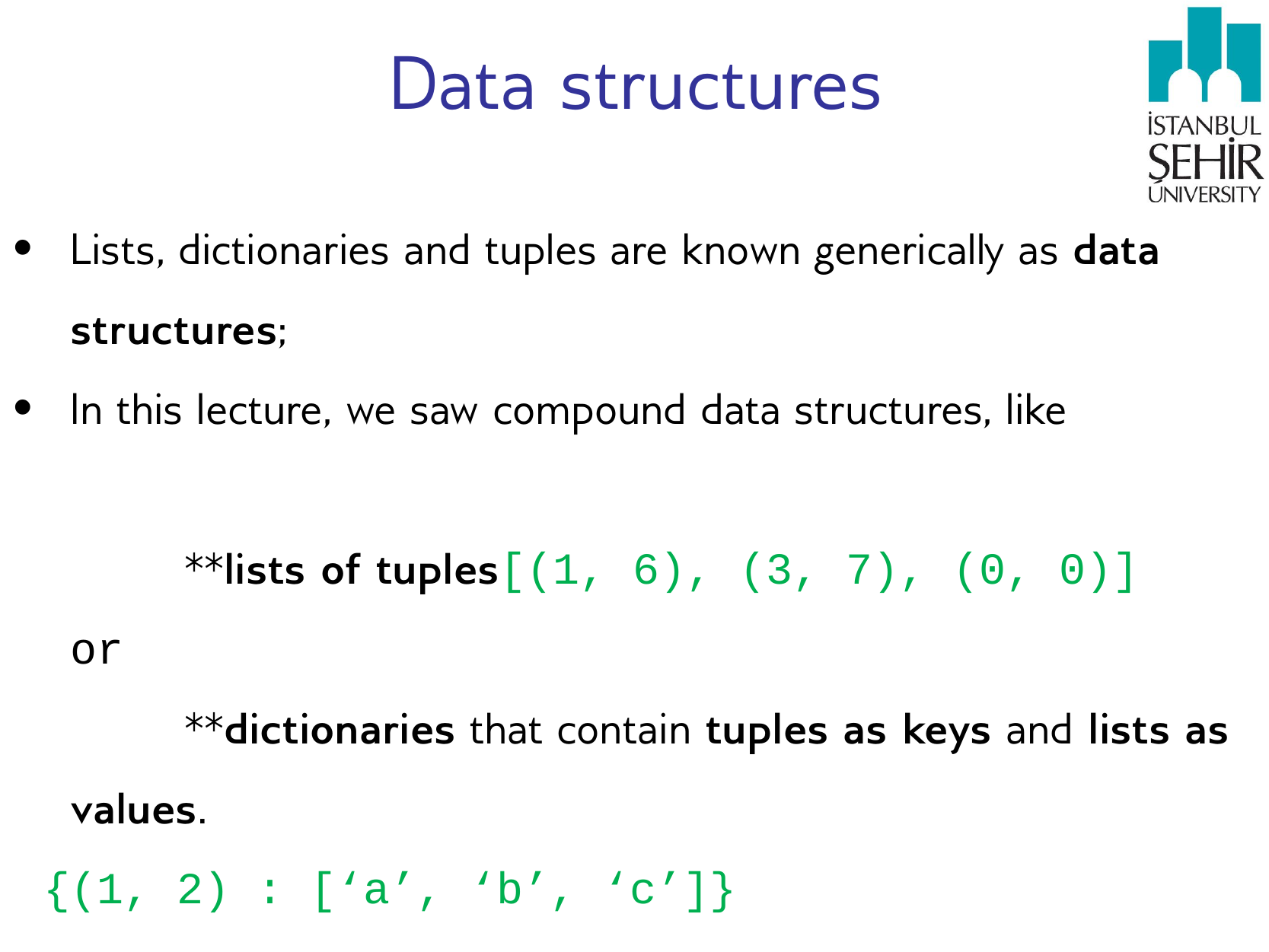

# Data structures
Lists, dictionaries and tuples are known generically as data structures;
In this lecture, we saw compound data structures, like
	**lists of tuples[(1, 6), (3, 7), (0, 0)]
or
	**dictionaries that contain tuples as keys and lists as values.
{(1, 2) : [‘a’, ‘b’, ‘c’]}